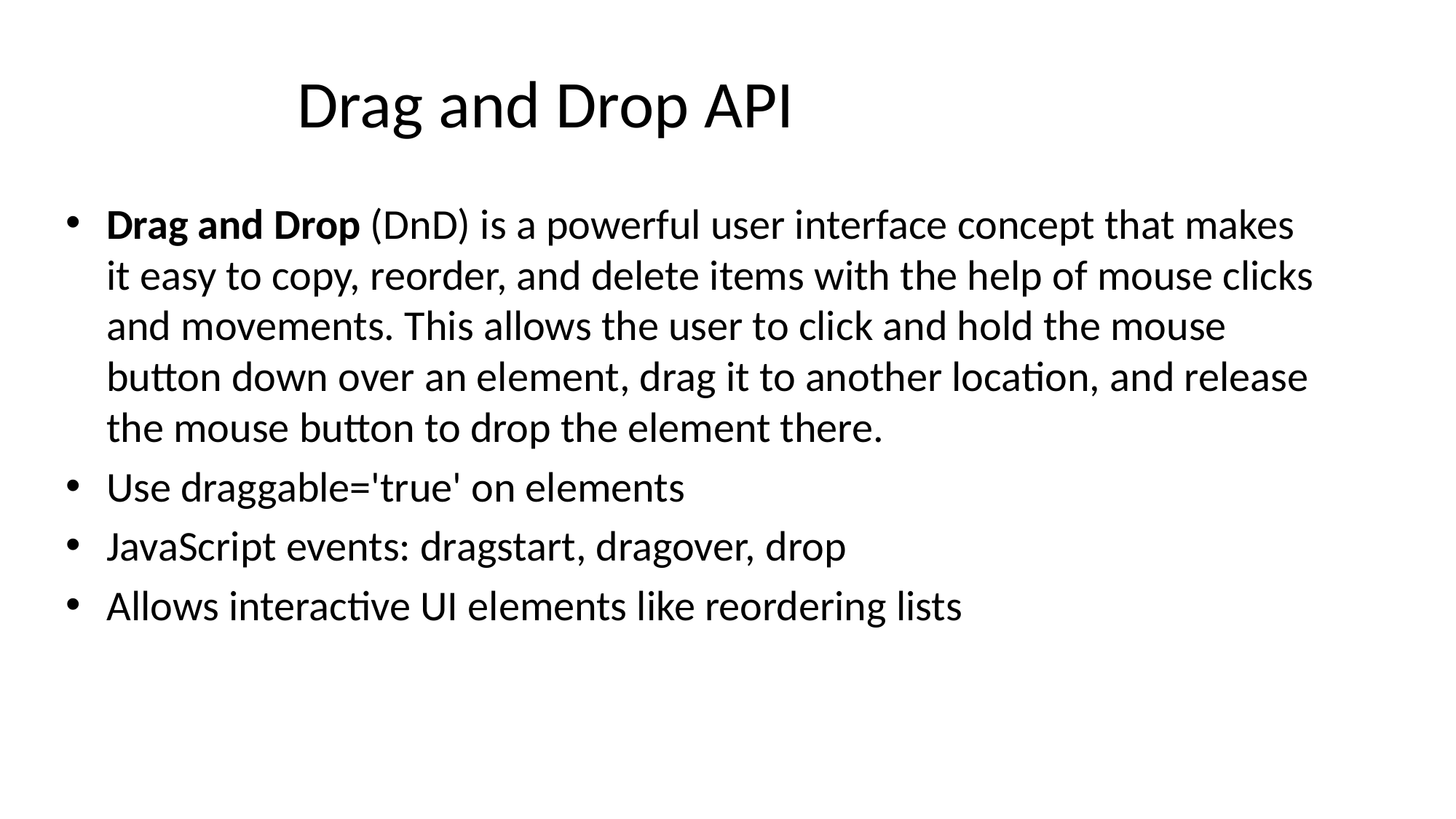

# Drag and Drop API
Drag and Drop (DnD) is a powerful user interface concept that makes it easy to copy, reorder, and delete items with the help of mouse clicks and movements. This allows the user to click and hold the mouse button down over an element, drag it to another location, and release the mouse button to drop the element there.
Use draggable='true' on elements
JavaScript events: dragstart, dragover, drop
Allows interactive UI elements like reordering lists